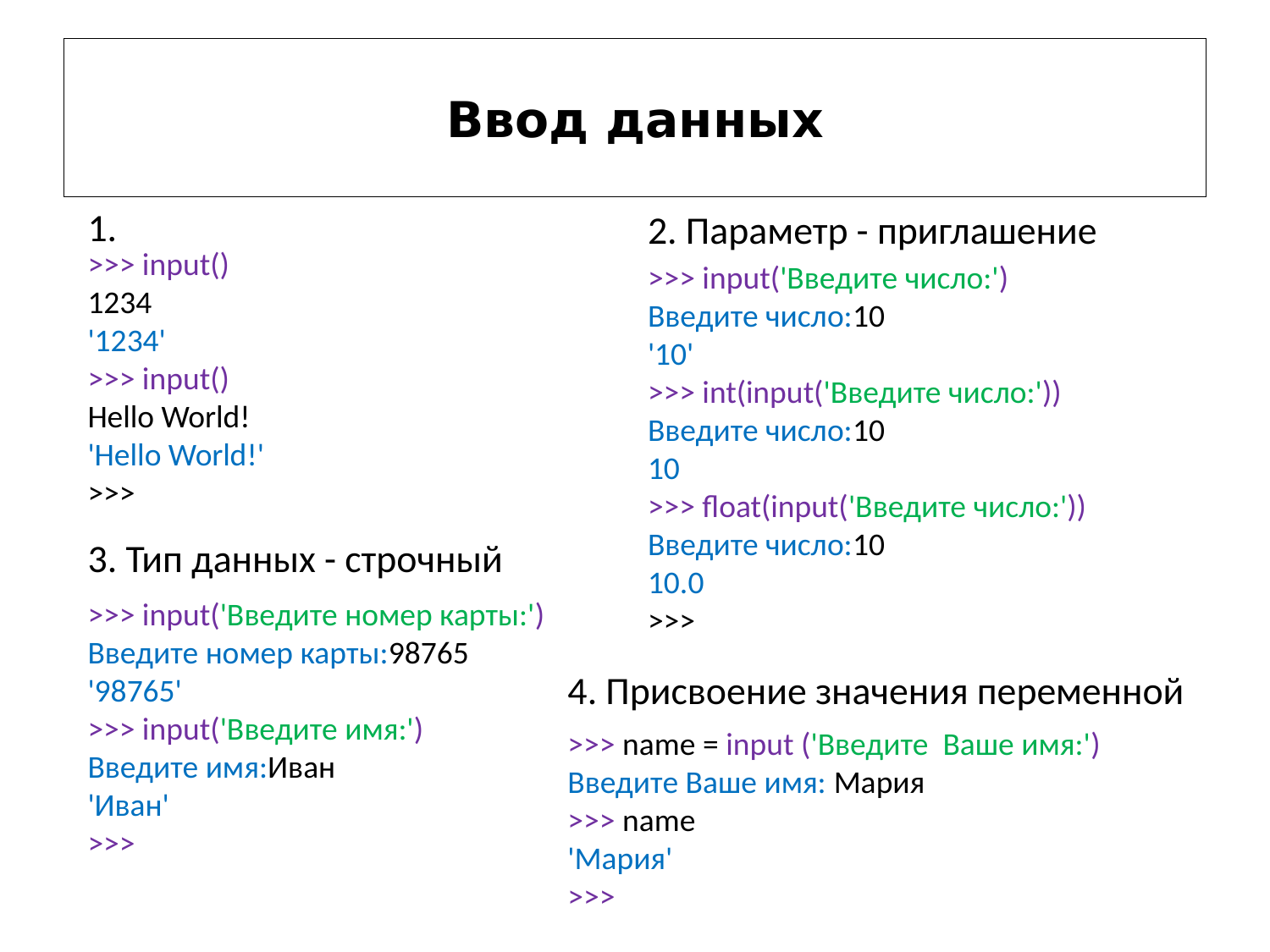

# Ввод данных
1.
2. Параметр - приглашение
>>> input()
1234
'1234'
>>> input()
Hello World!
'Hello World!'
>>>
>>> input('Введите число:')
Введите число:10
'10'
>>> int(input('Введите число:'))
Введите число:10
10
>>> float(input('Введите число:'))
Введите число:10
10.0
>>>
3. Тип данных - строчный
>>> input('Введите номер карты:')
Введите номер карты:98765
'98765'
>>> input('Введите имя:')
Введите имя:Иван
'Иван'
>>>
4. Присвоение значения переменной
>>> name = input ('Введите  Ваше имя:')
Введите Ваше имя: Мария
>>> name
'Мария'
>>>